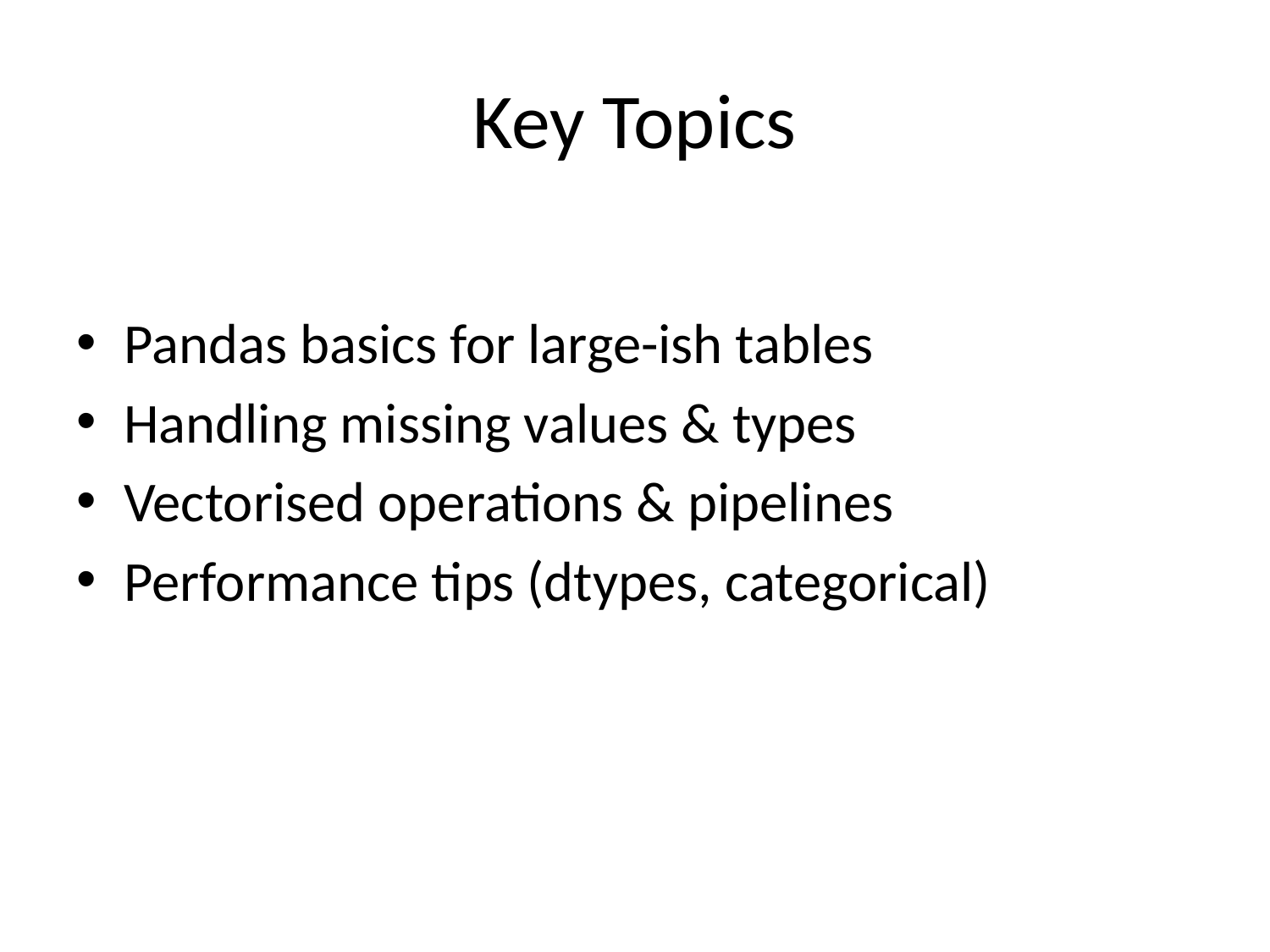

# Key Topics

Pandas basics for large-ish tables
Handling missing values & types
Vectorised operations & pipelines
Performance tips (dtypes, categorical)